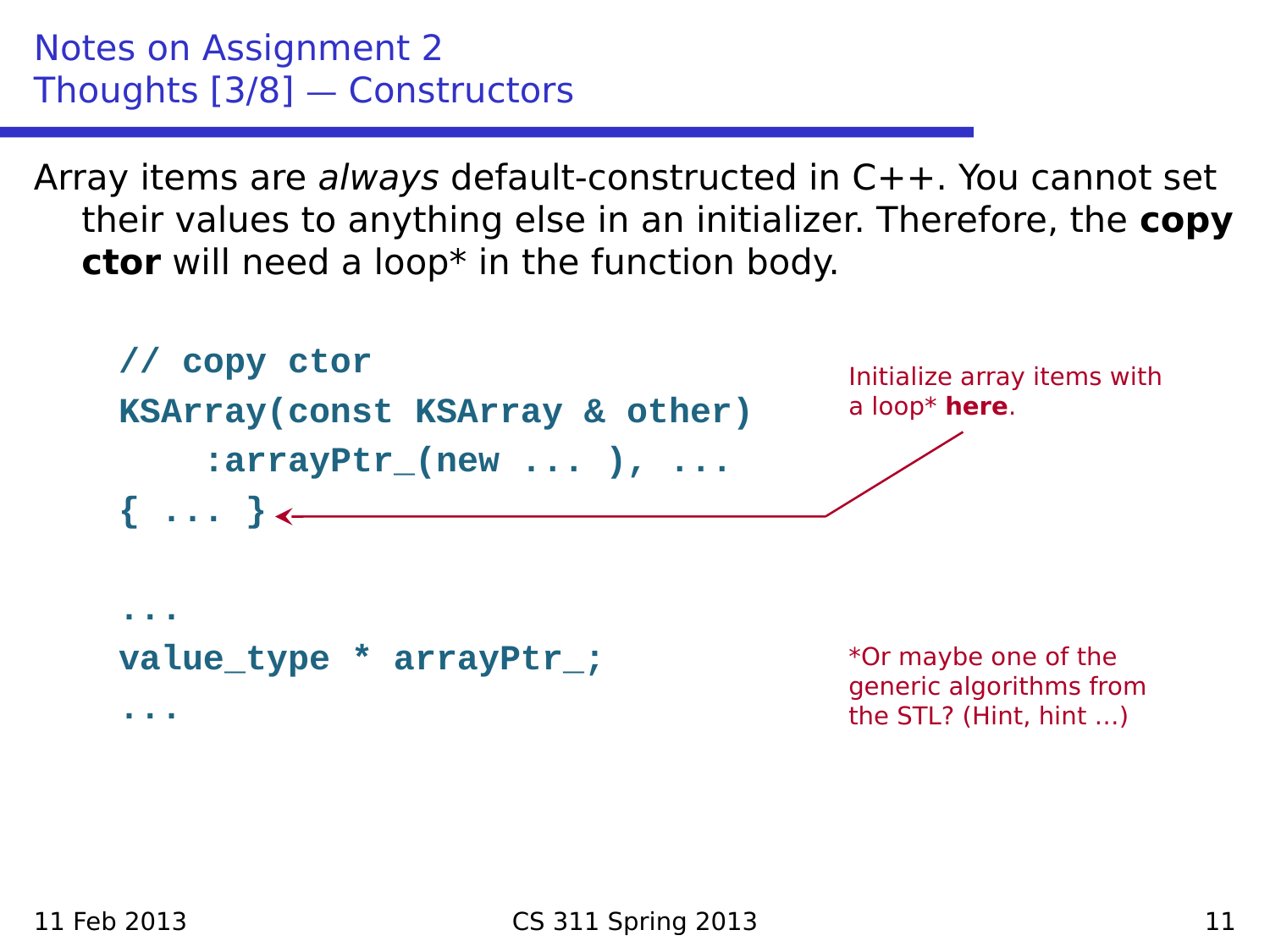

# Notes on Assignment 2 Thoughts [3/8] — Constructors
Array items are always default-constructed in C++. You cannot set their values to anything else in an initializer. Therefore, the copy ctor will need a loop* in the function body.

    // copy ctor
    KSArray(const KSArray & other)
        :arrayPtr_(new ... ), ...
    { ... }

    ...
    value_type * arrayPtr_;
    ...
Initialize array items with a loop* here.

*Or maybe one of the generic algorithms from the STL? (Hint, hint …)
11 Feb 2013
CS 311 Spring 2013
11